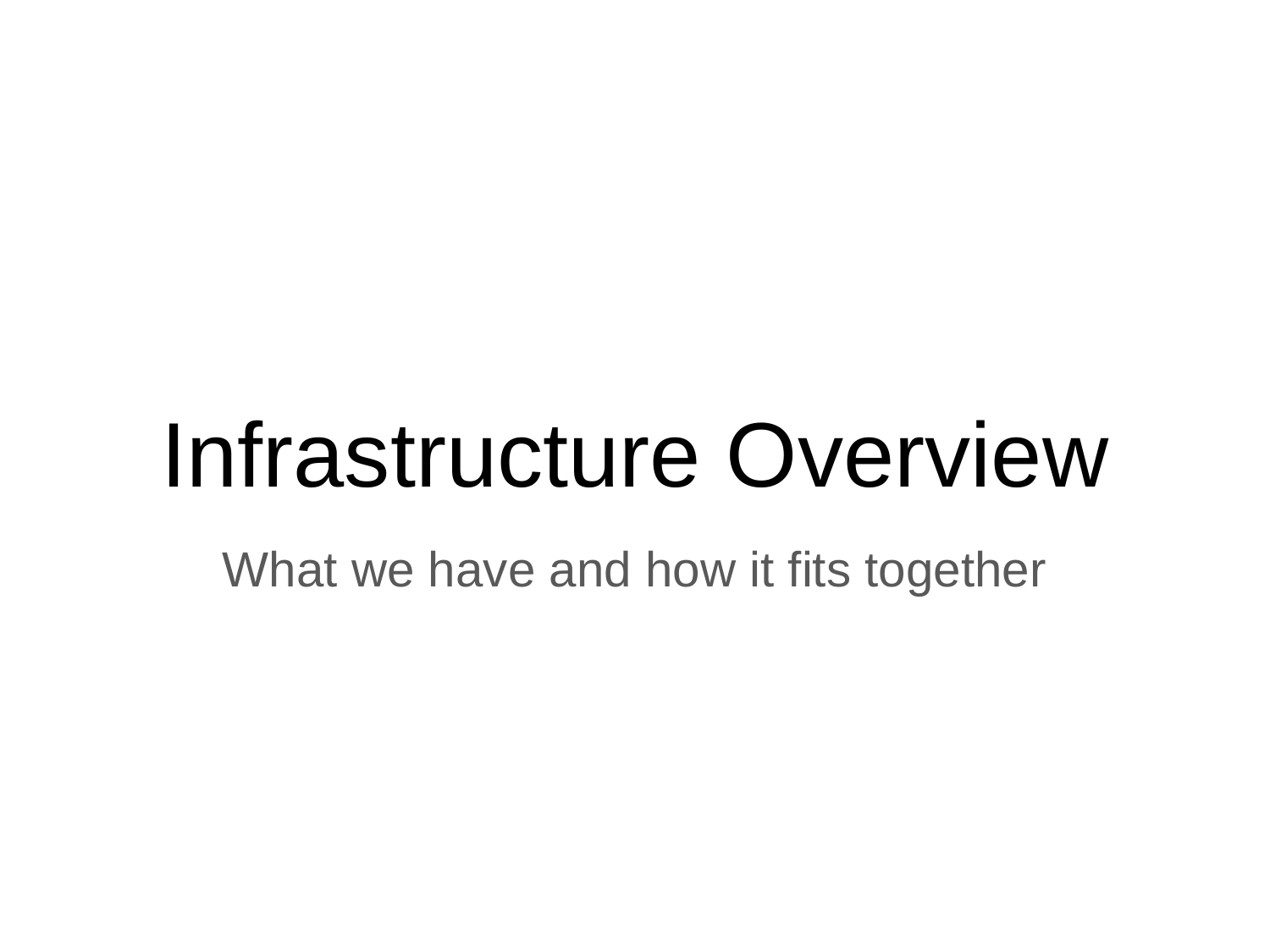

# Infrastructure Overview
What we have and how it fits together